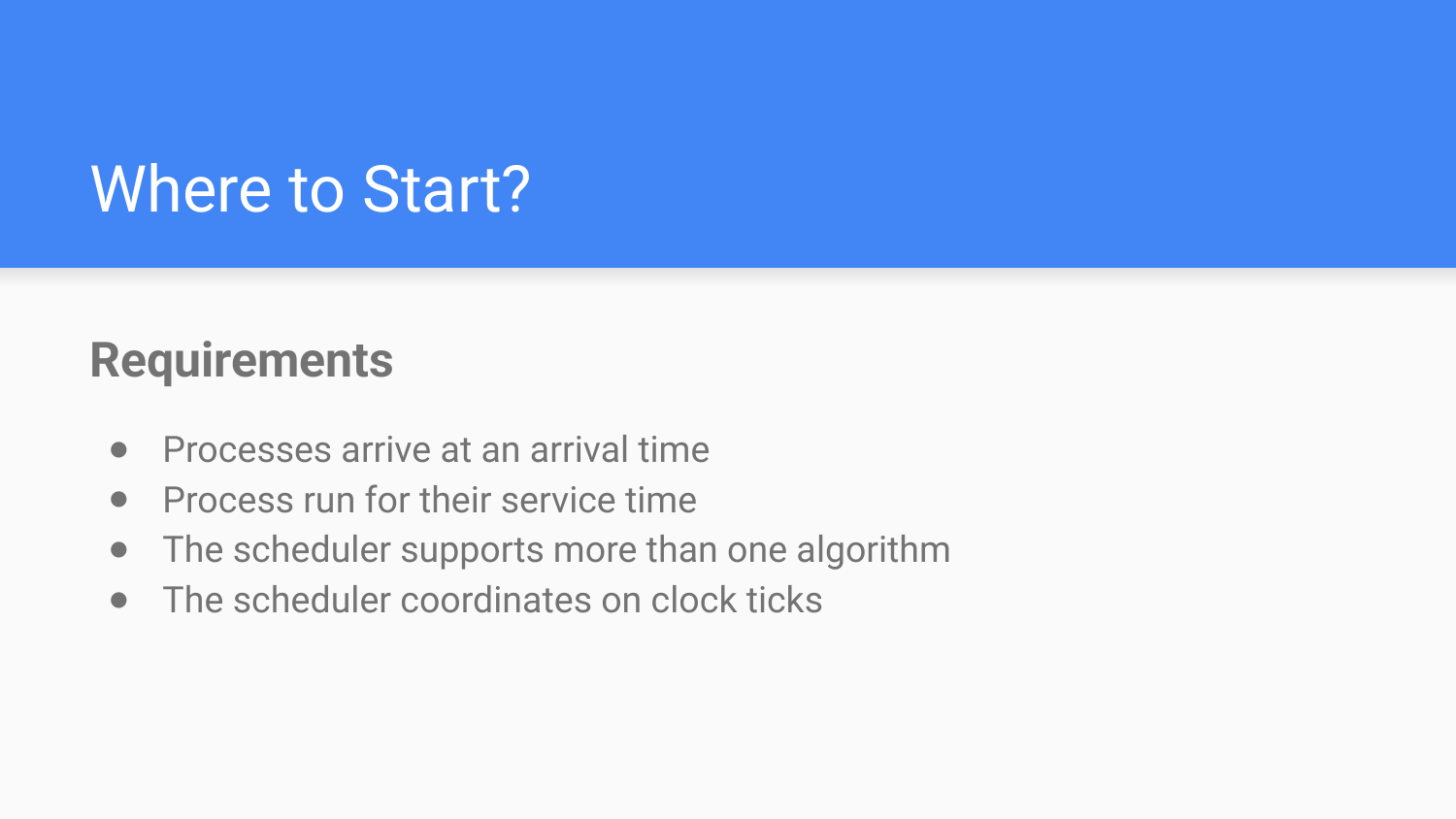

# Where to Start?
Requirements
Processes arrive at an arrival time
Process run for their service time
The scheduler supports more than one algorithm
The scheduler coordinates on clock ticks